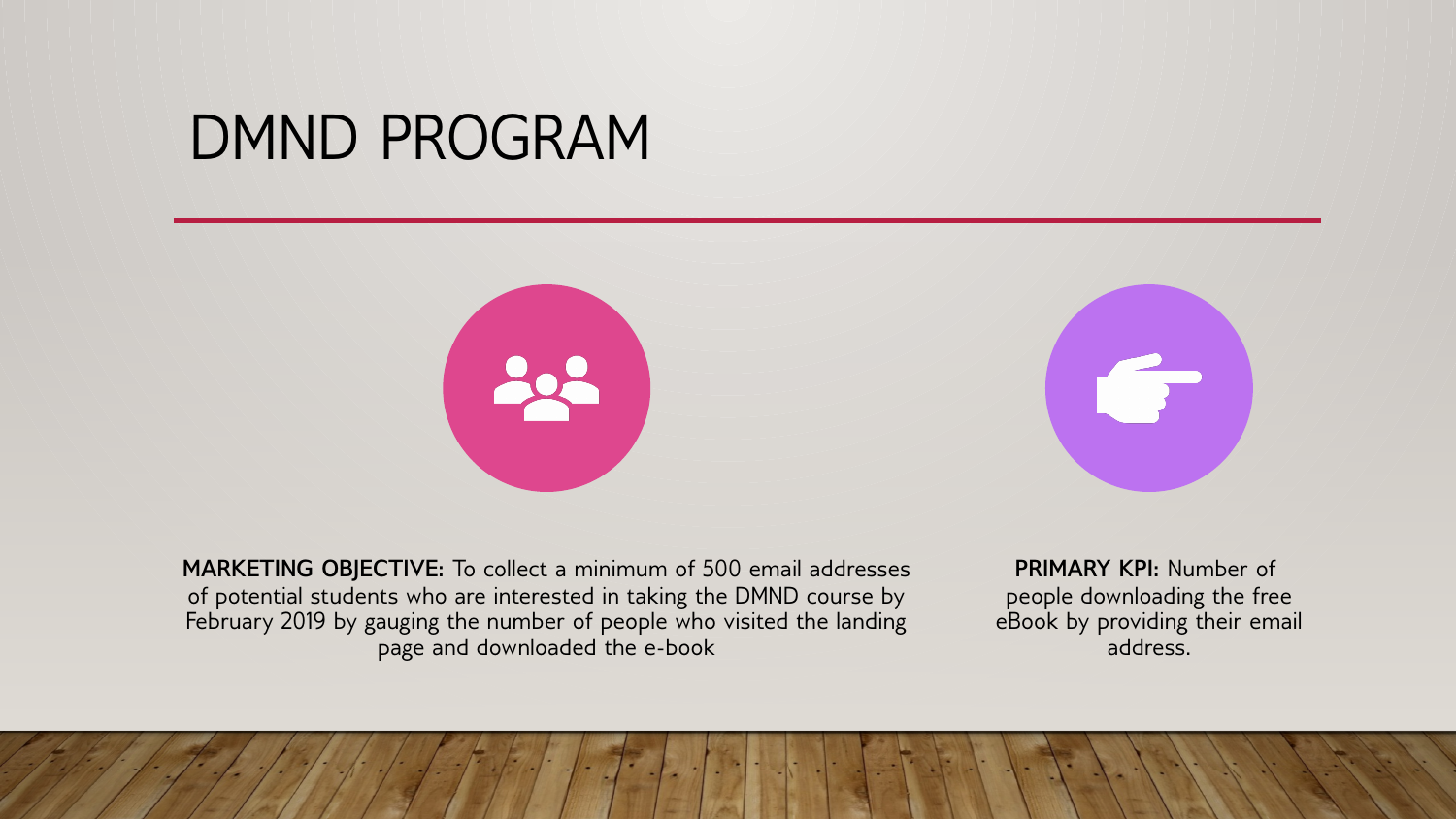

# DMND Program
MARKETING OBJECTIVE: To collect a minimum of 500 email addresses of potential students who are interested in taking the DMND course by February 2019 by gauging the number of people who visited the landing page and downloaded the e-book
PRIMARY KPI: Number of  people downloading the free eBook by providing their email address.